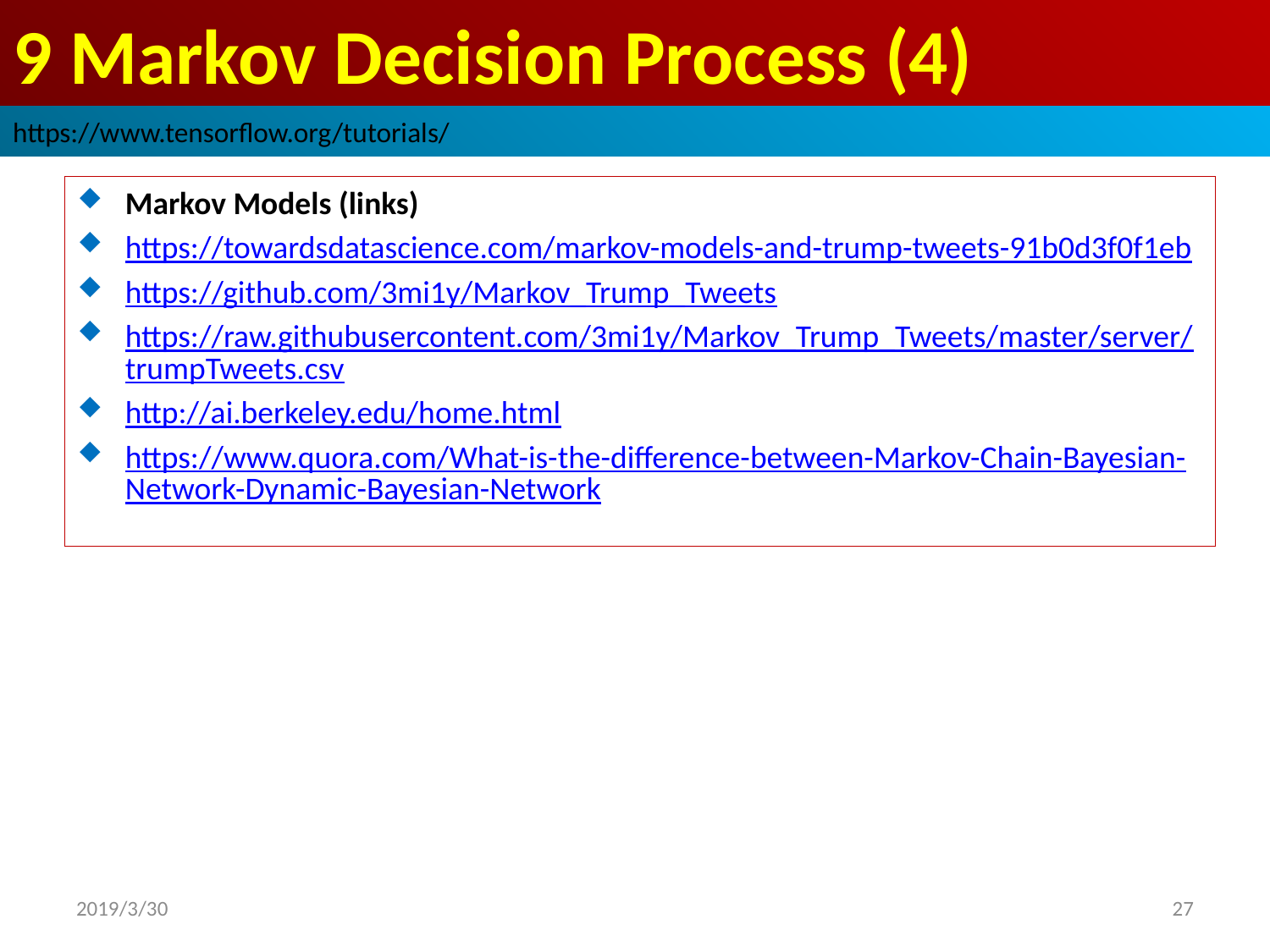

# 9 Markov Decision Process (4)
https://www.tensorflow.org/tutorials/
Markov Models (links)
https://towardsdatascience.com/markov-models-and-trump-tweets-91b0d3f0f1eb
https://github.com/3mi1y/Markov_Trump_Tweets
https://raw.githubusercontent.com/3mi1y/Markov_Trump_Tweets/master/server/trumpTweets.csv
http://ai.berkeley.edu/home.html
https://www.quora.com/What-is-the-difference-between-Markov-Chain-Bayesian-Network-Dynamic-Bayesian-Network

2019/3/30
27